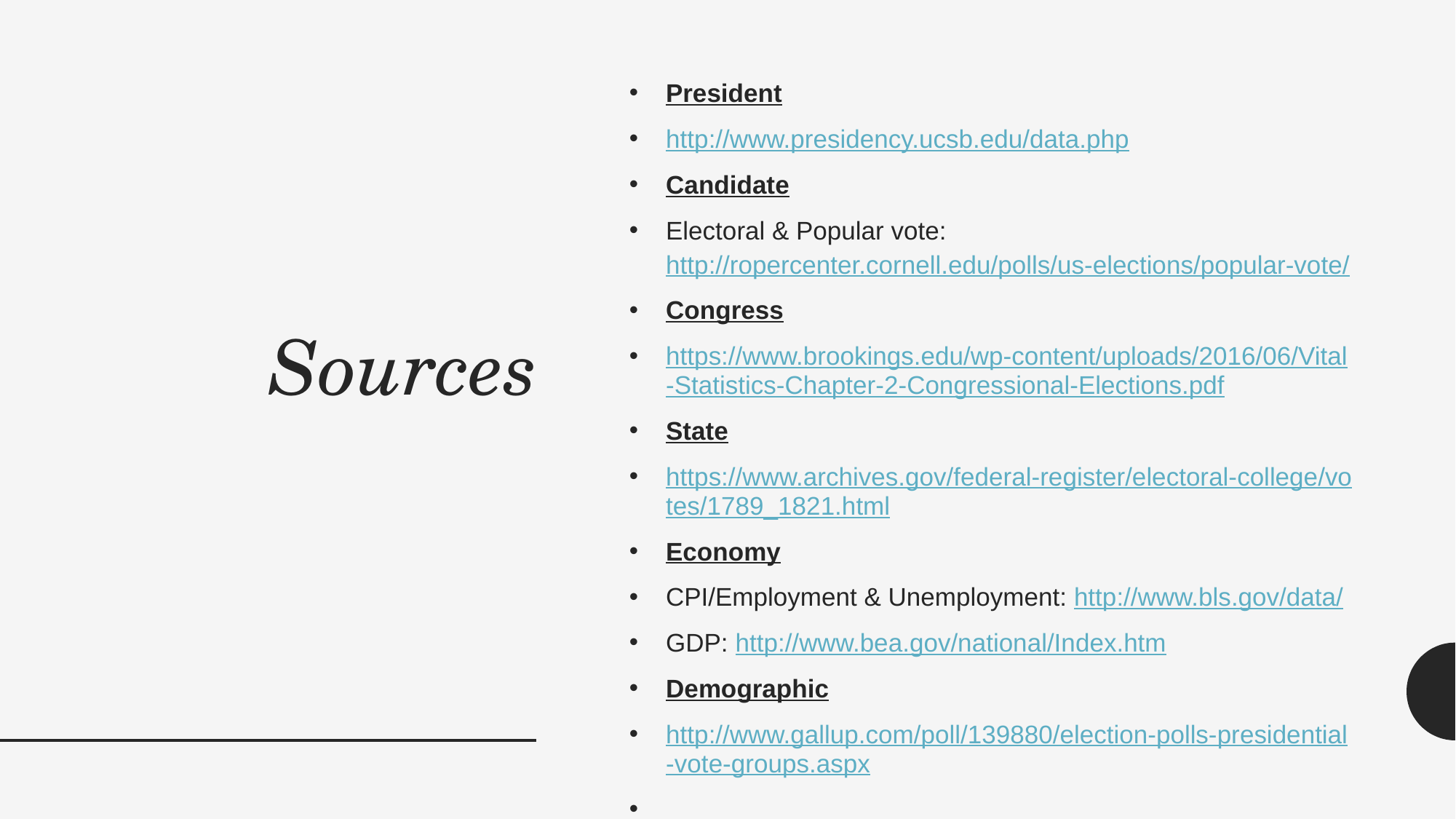

President
http://www.presidency.ucsb.edu/data.php
Candidate
Electoral & Popular vote: http://ropercenter.cornell.edu/polls/us-elections/popular-vote/
Congress
https://www.brookings.edu/wp-content/uploads/2016/06/Vital-Statistics-Chapter-2-Congressional-Elections.pdf
State
https://www.archives.gov/federal-register/electoral-college/votes/1789_1821.html
Economy
CPI/Employment & Unemployment: http://www.bls.gov/data/
GDP: http://www.bea.gov/national/Index.htm
Demographic
http://www.gallup.com/poll/139880/election-polls-presidential-vote-groups.aspx

# Sources